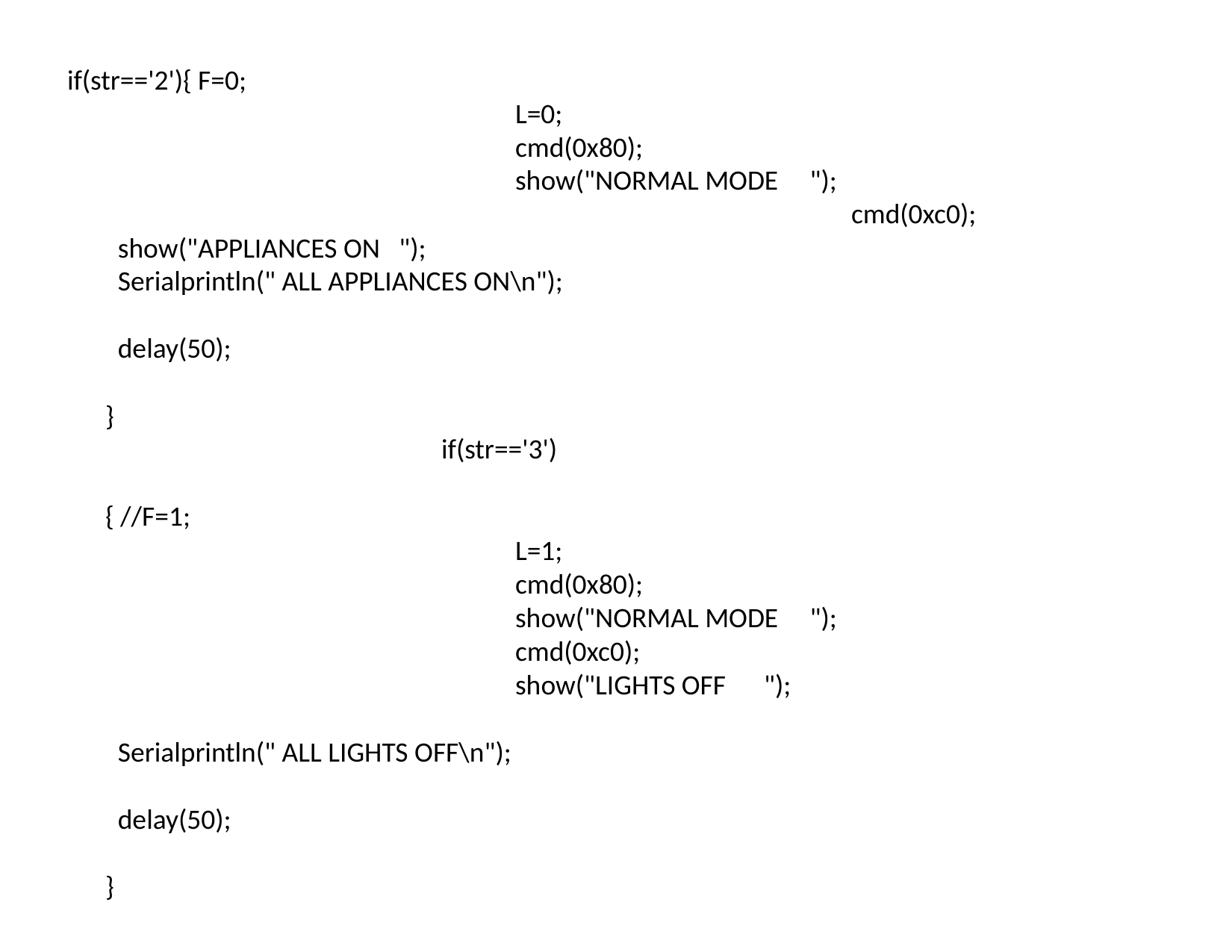

if(str=='2'){ F=0;
				L=0;
				cmd(0x80);
				show("NORMAL MODE     ");
							cmd(0xc0);
        show("APPLIANCES ON   ");
        Serialprintln(" ALL APPLIANCES ON\n");

        delay(50);

      }
			      if(str=='3')

      { //F=1;
				L=1;
				cmd(0x80);
				show("NORMAL MODE     ");
				cmd(0xc0);
				show("LIGHTS OFF      ");

        Serialprintln(" ALL LIGHTS OFF\n");

        delay(50);

      }